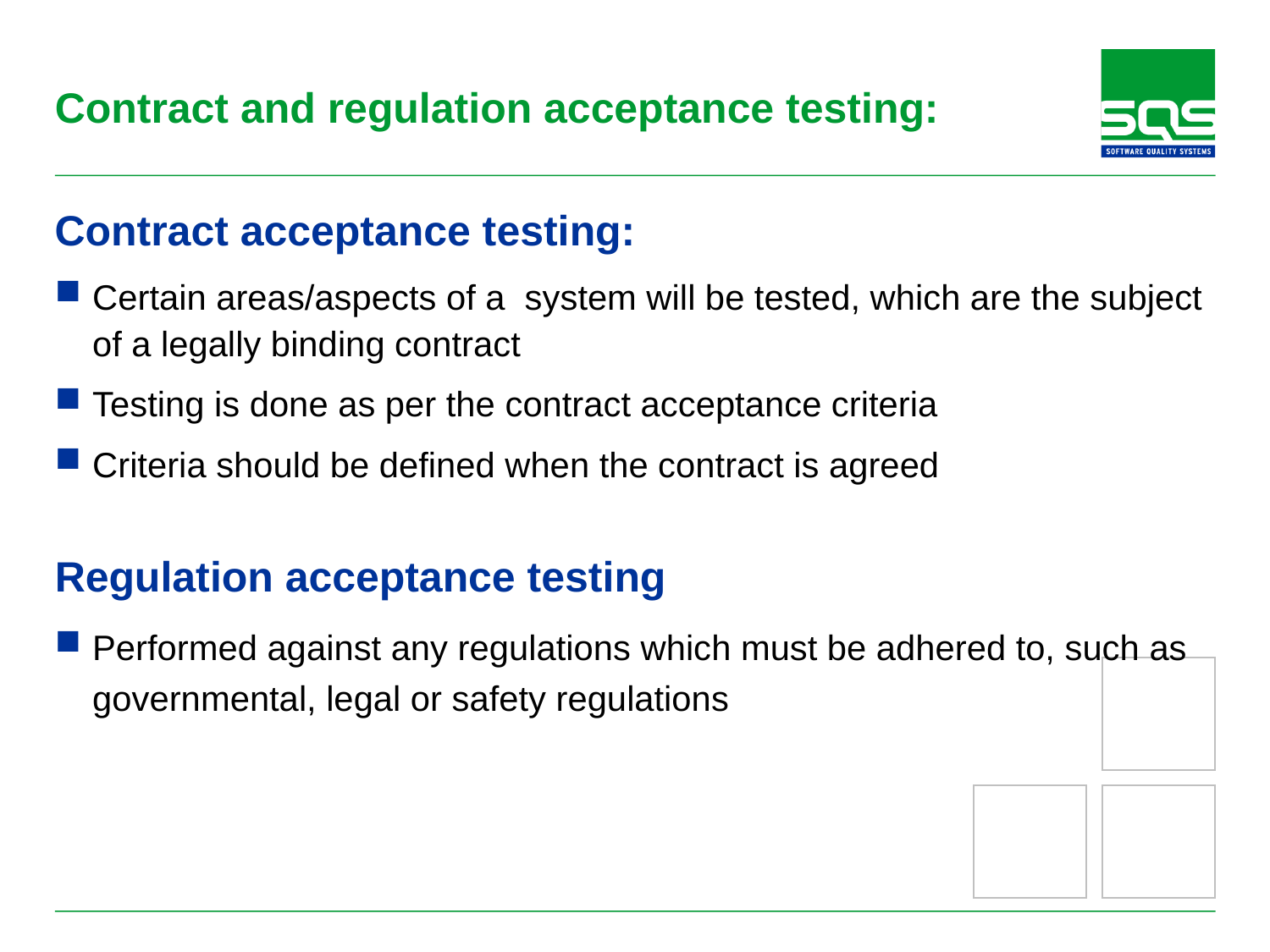

# Contract and regulation acceptance testing:
Contract acceptance testing:
Certain areas/aspects of a  system will be tested, which are the subject of a legally binding contract
Testing is done as per the contract acceptance criteria
Criteria should be defined when the contract is agreed

Regulation acceptance testing
Performed against any regulations which must be adhered to, such as governmental, legal or safety regulations